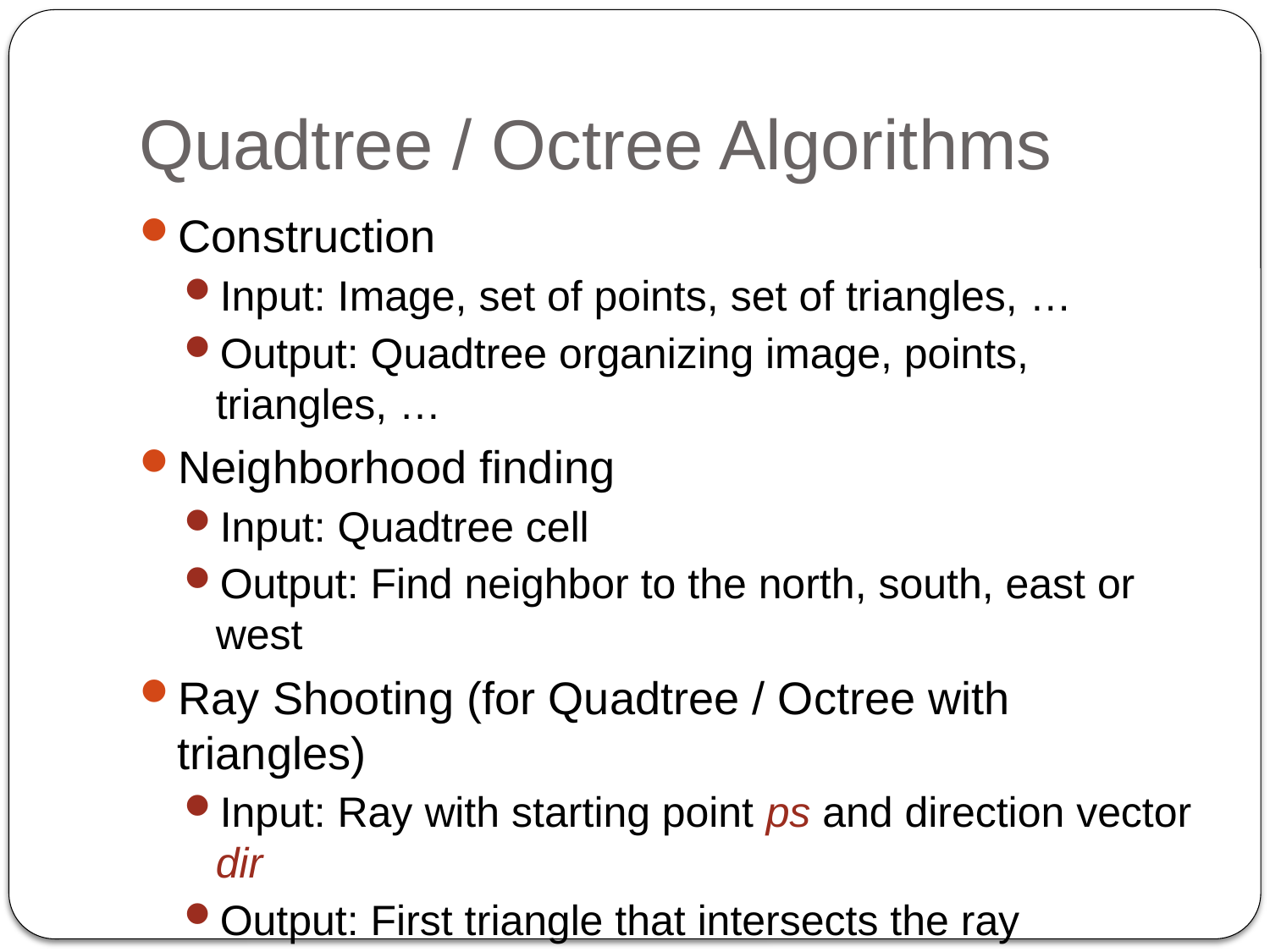

# Quadtree / Octree Algorithms
Construction
Input: Image, set of points, set of triangles, …
Output: Quadtree organizing image, points, triangles, …
Neighborhood finding
Input: Quadtree cell
Output: Find neighbor to the north, south, east or west
Ray Shooting (for Quadtree / Octree with triangles)
Input: Ray with starting point ps and direction vector dir
Output: First triangle that intersects the ray